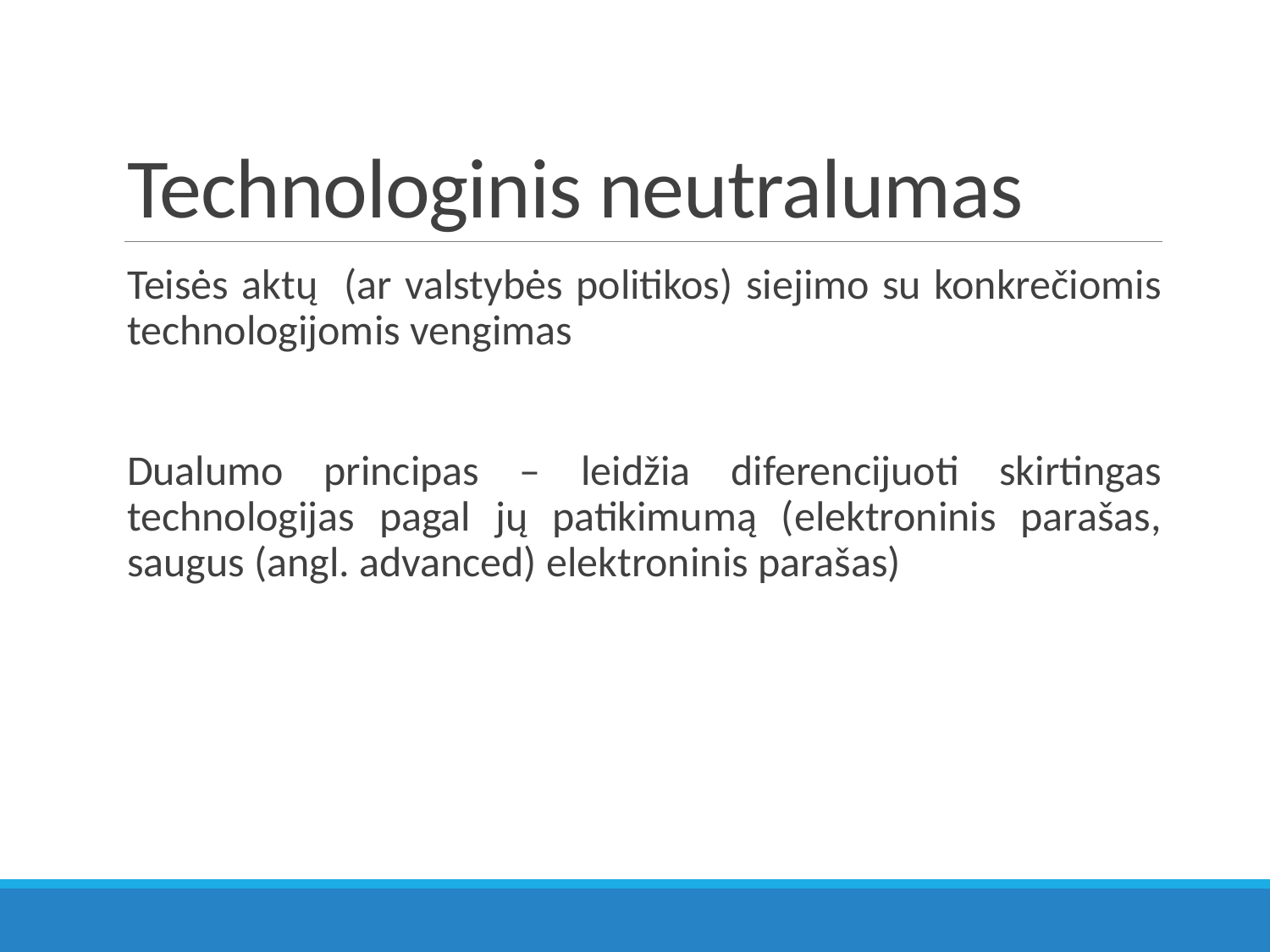

# Technologinis neutralumas
Teisės aktų  (ar valstybės politikos) siejimo su konkrečiomis technologijomis vengimas

Dualumo principas – leidžia diferencijuoti skirtingas technologijas pagal jų patikimumą (elektroninis parašas, saugus (angl. advanced) elektroninis parašas)